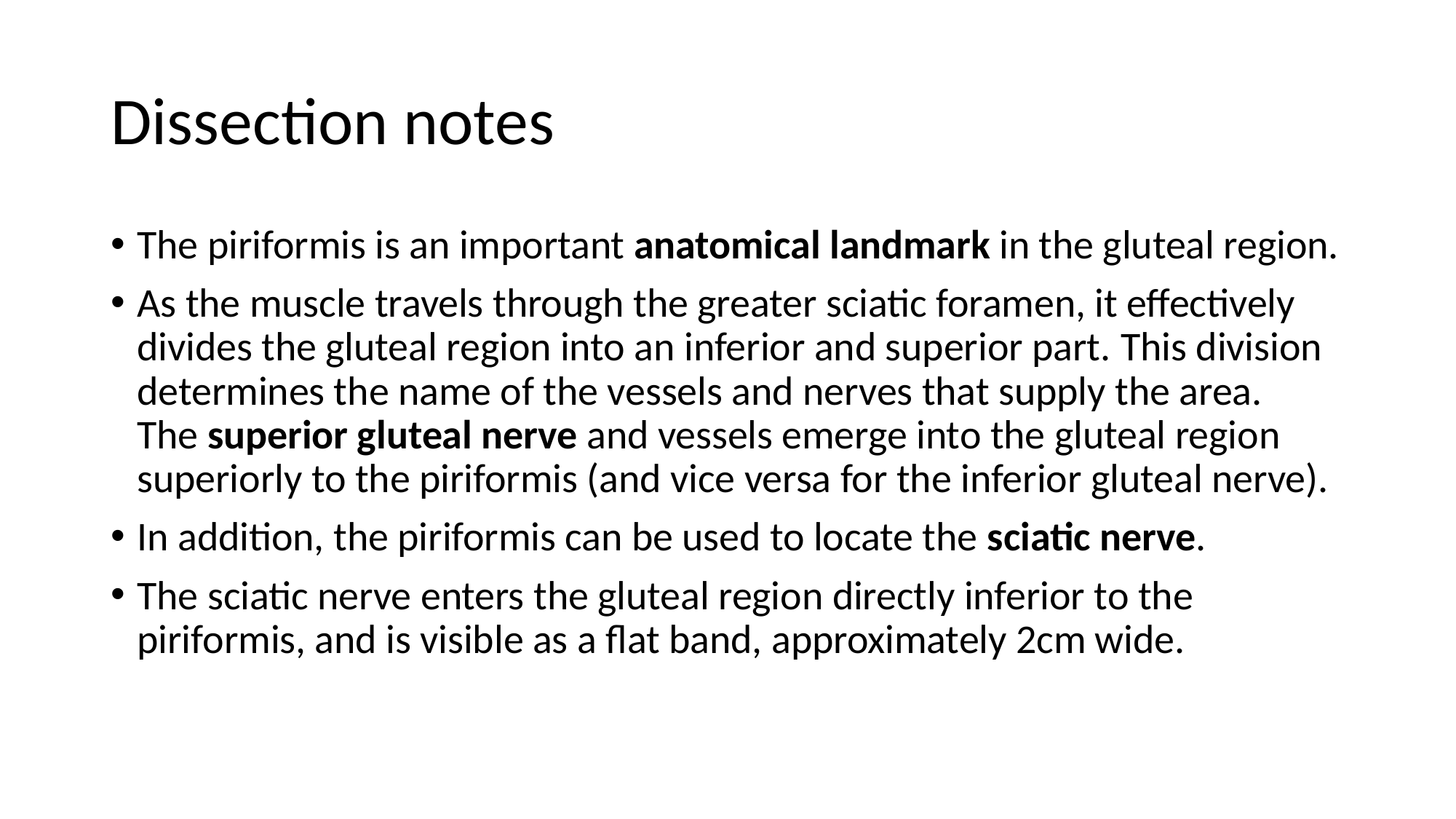

# Dissection notes
The piriformis is an important anatomical landmark in the gluteal region.
As the muscle travels through the greater sciatic foramen, it effectively divides the gluteal region into an inferior and superior part. This division determines the name of the vessels and nerves that supply the area. The superior gluteal nerve and vessels emerge into the gluteal region superiorly to the piriformis (and vice versa for the inferior gluteal nerve).
In addition, the piriformis can be used to locate the sciatic nerve.
The sciatic nerve enters the gluteal region directly inferior to the piriformis, and is visible as a flat band, approximately 2cm wide.